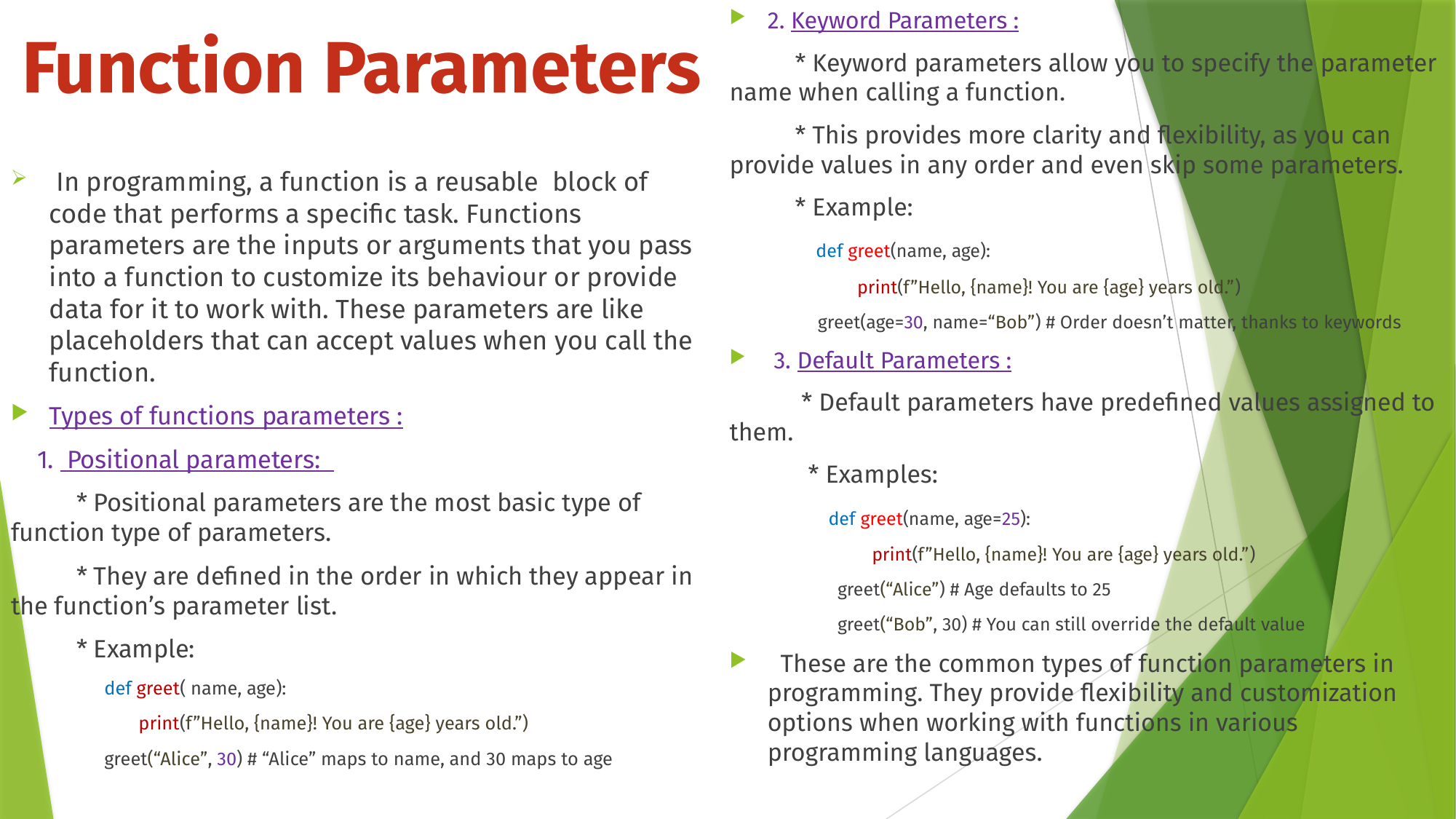

2. Keyword Parameters :
          * Keyword parameters allow you to specify the parameter name when calling a function.
          * This provides more clarity and flexibility, as you can provide values in any order and even skip some parameters.
          * Example:
              def greet(name, age):
                          print(f”Hello, {name}! You are {age} years old.”)
                  greet(age=30, name=“Bob”) # Order doesn’t matter, thanks to keywords
 3. Default Parameters :
           * Default parameters have predefined values assigned to them.
            * Examples:
                def greet(name, age=25):
                             print(f”Hello, {name}! You are {age} years old.”)
                      greet(“Alice”) # Age defaults to 25
                      greet(“Bob”, 30) # You can still override the default value
  These are the common types of function parameters in programming. They provide flexibility and customization options when working with functions in various programming languages.

# Function Parameters
 In programming, a function is a reusable  block of code that performs a specific task. Functions parameters are the inputs or arguments that you pass into a function to customize its behaviour or provide data for it to work with. These parameters are like placeholders that can accept values when you call the function.
Types of functions parameters :
    1.  Positional parameters:
          * Positional parameters are the most basic type of function type of parameters.
          * They are defined in the order in which they appear in the function’s parameter list.
          * Example:
                   def greet( name, age):
                          print(f”Hello, {name}! You are {age} years old.”)
                   greet(“Alice”, 30) # “Alice” maps to name, and 30 maps to age